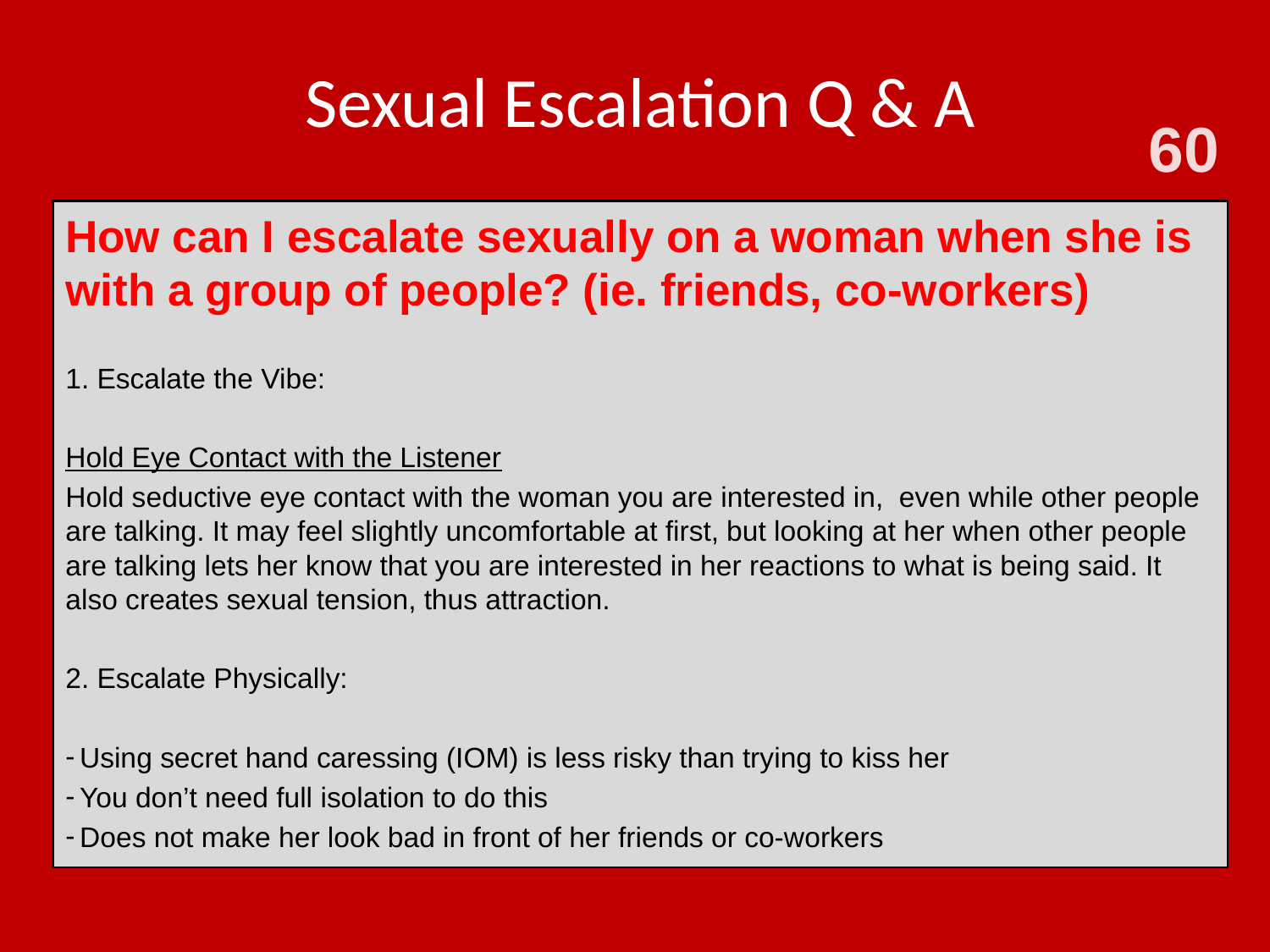

# Sexual Escalation Q & A
How can I escalate sexually on a woman when she is with a group of people? (ie. friends, co-workers)

1. Escalate the Vibe:

Hold Eye Contact with the Listener
Hold seductive eye contact with the woman you are interested in,  even while other people  are talking. It may feel slightly uncomfortable at first, but looking at her when other people are talking lets her know that you are interested in her reactions to what is being said. It also creates sexual tension, thus attraction.

2. Escalate Physically:

 Using secret hand caressing (IOM) is less risky than trying to kiss her
 You don’t need full isolation to do this
 Does not make her look bad in front of her friends or co-workers